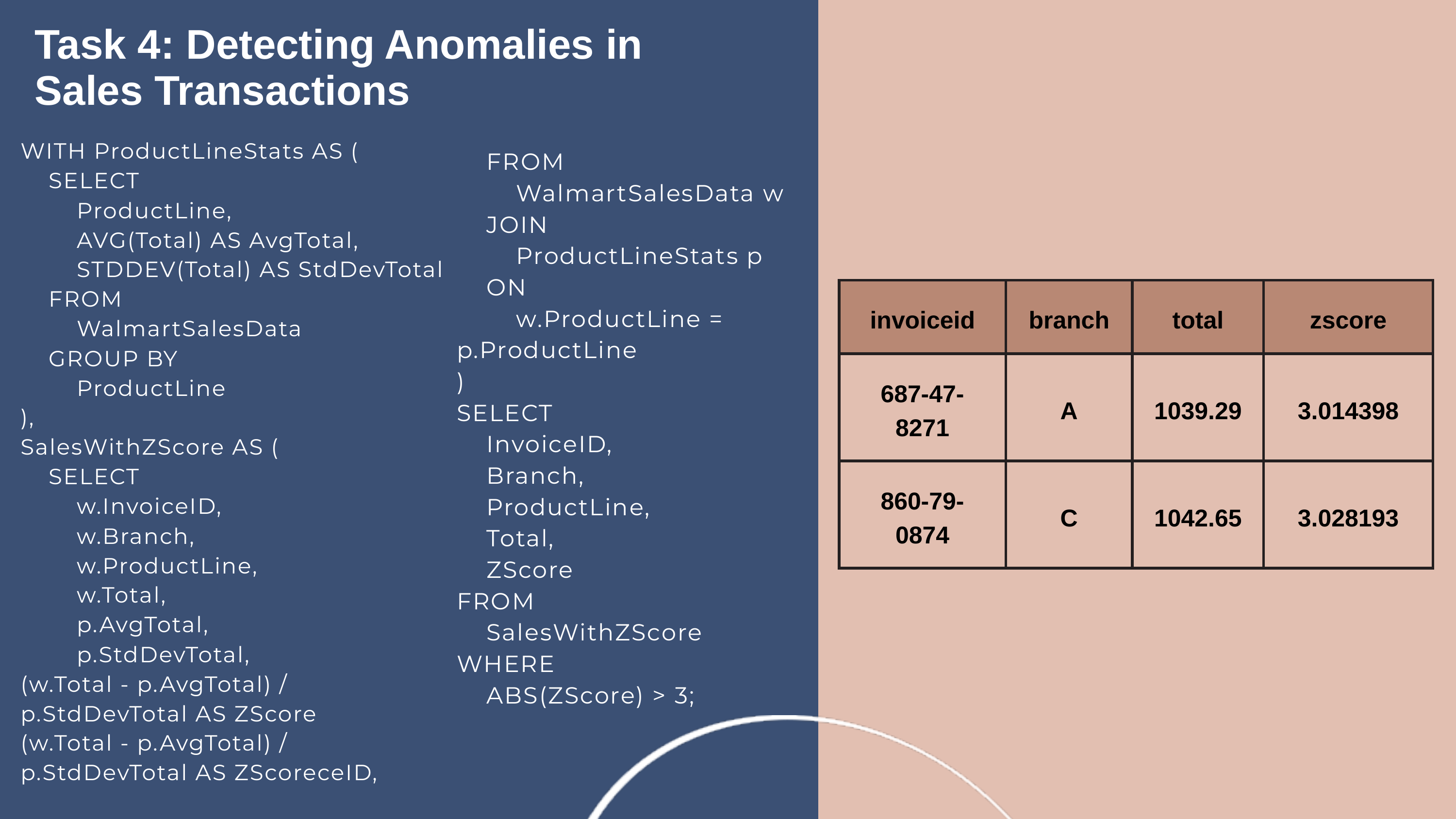

Task 4: Detecting Anomalies in Sales Transactions

    FROM
        WalmartSalesData w
    JOIN
        ProductLineStats p
    ON
        w.ProductLine = p.ProductLine
)
SELECT
    InvoiceID,
    Branch,
    ProductLine,
    Total,
    ZScore
FROM
    SalesWithZScore
WHERE
    ABS(ZScore) > 3;

WITH ProductLineStats AS (
    SELECT
        ProductLine,
        AVG(Total) AS AvgTotal,
        STDDEV(Total) AS StdDevTotal
    FROM
        WalmartSalesData
    GROUP BY
        ProductLine
),
SalesWithZScore AS (
    SELECT
        w.InvoiceID,
        w.Branch,
        w.ProductLine,
        w.Total,
        p.AvgTotal,
        p.StdDevTotal,
(w.Total - p.AvgTotal) / p.StdDevTotal AS ZScore        (w.Total - p.AvgTotal) / p.StdDevTotal AS ZScoreceID,
| invoiceid | branch | total | zscore |
| --- | --- | --- | --- |
| 687-47-8271 | A | 1039.29 | 3.014398 |
| 860-79-0874 | C | 1042.65 | 3.028193 |